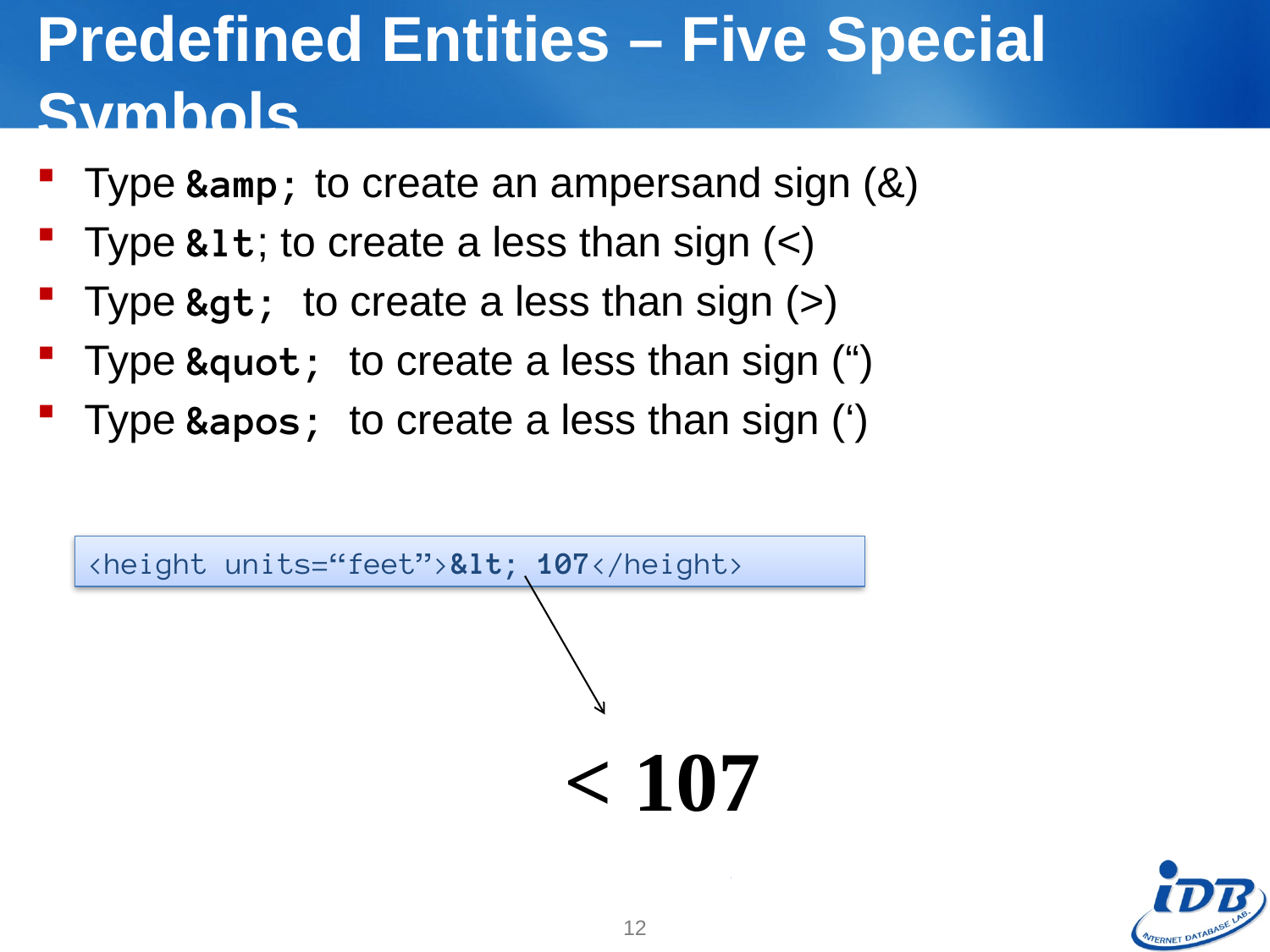

# Predefined Entities – Five Special Symbols
Type &amp; to create an ampersand sign (&)
Type &lt; to create a less than sign (<)
Type &gt; to create a less than sign (>)
Type &quot; to create a less than sign (“)
Type &apos; to create a less than sign (‘)
<height units=“feet”>&lt; 107</height>
< 107
12